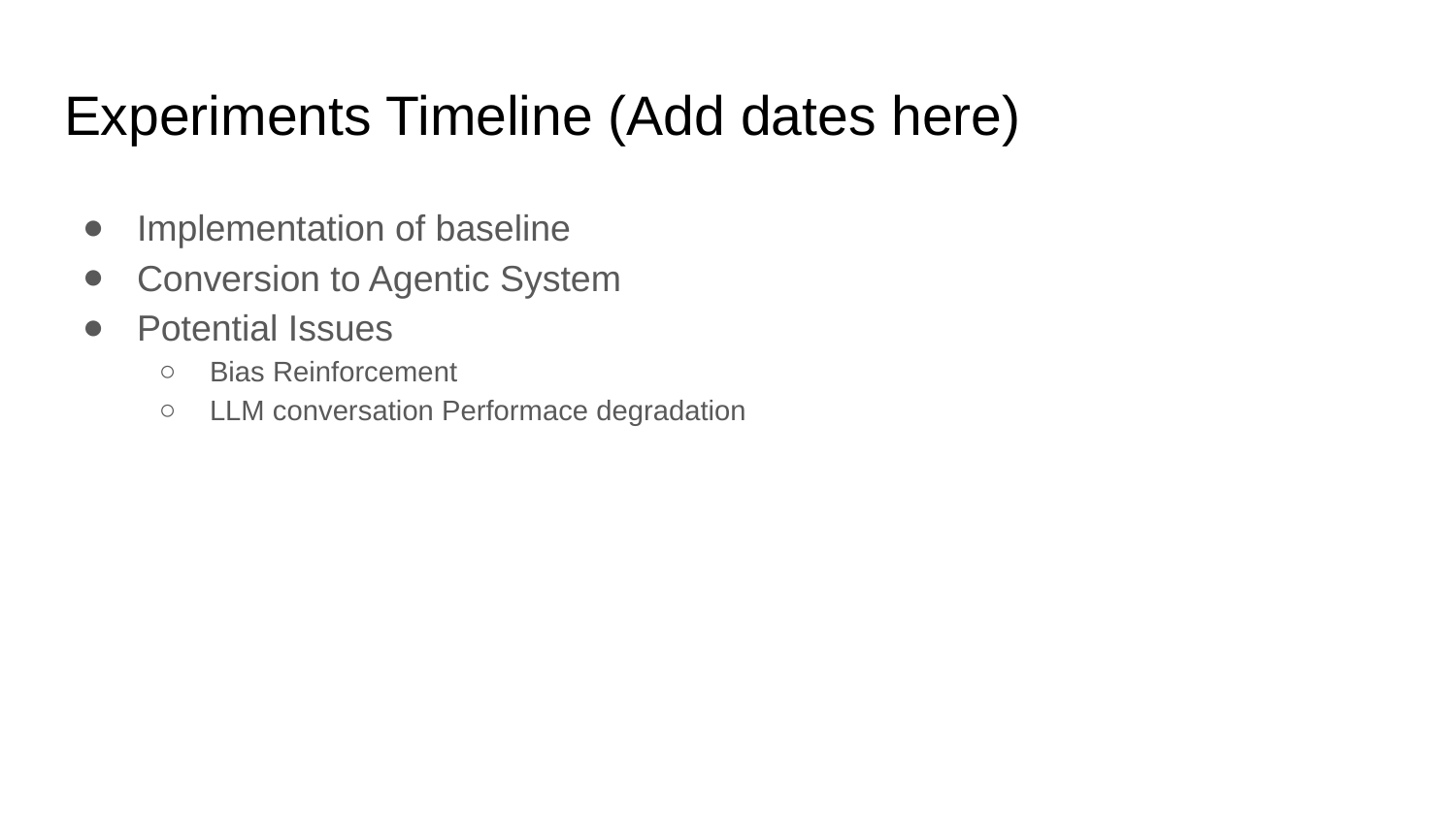

# Experiments Timeline (Add dates here)
Implementation of baseline
Conversion to Agentic System
Potential Issues
Bias Reinforcement
LLM conversation Performace degradation